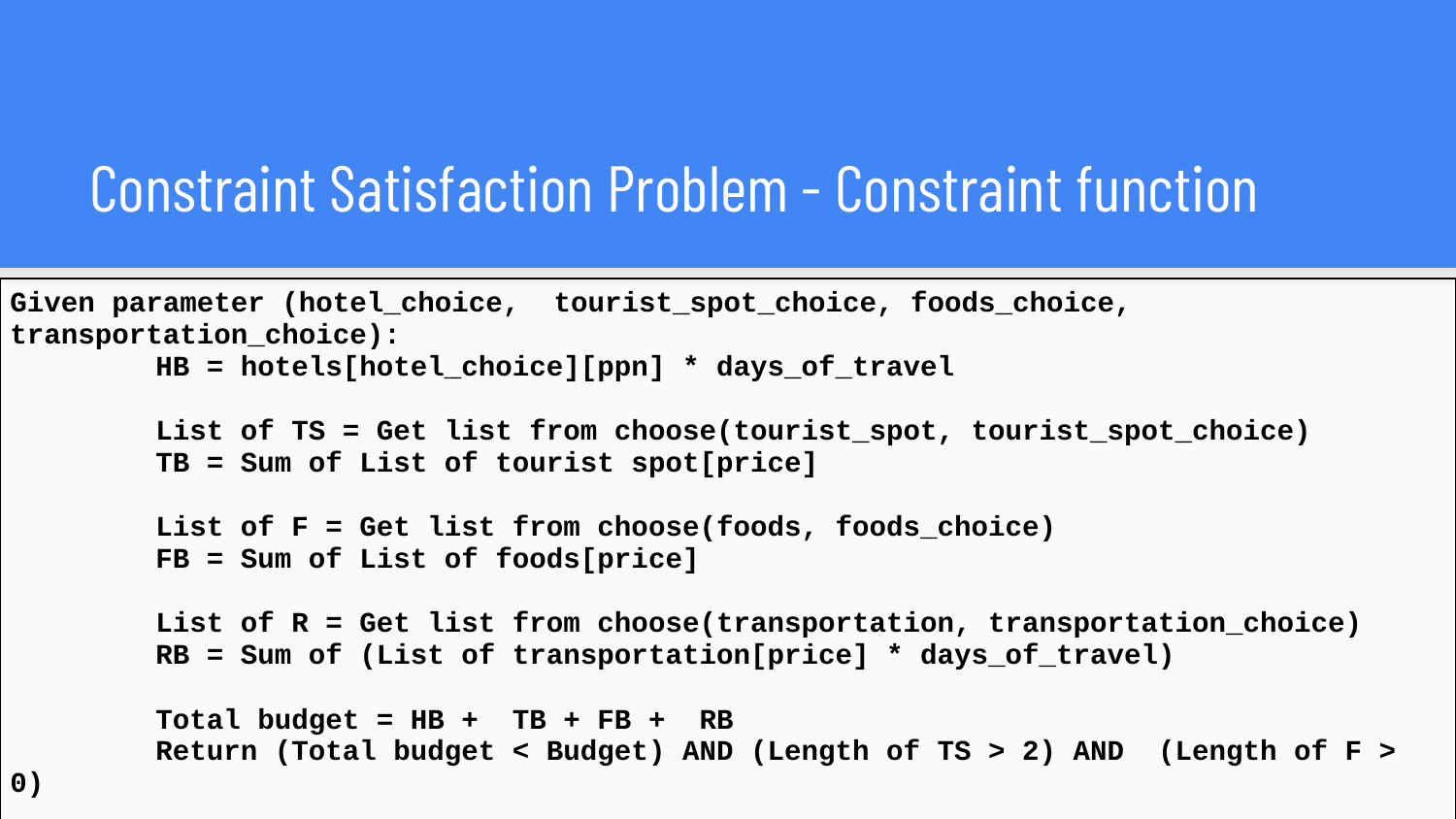

# Constraint Satisfaction Problem - Constraint function
| Given parameter (hotel\_choice, tourist\_spot\_choice, foods\_choice, transportation\_choice): HB = hotels[hotel\_choice][ppn] \* days\_of\_travel List of TS = Get list from choose(tourist\_spot, tourist\_spot\_choice) TB = Sum of List of tourist spot[price] List of F = Get list from choose(foods, foods\_choice) FB = Sum of List of foods[price] List of R = Get list from choose(transportation, transportation\_choice) RB = Sum of (List of transportation[price] \* days\_of\_travel) Total budget = HB + TB + FB + RB Return (Total budget < Budget) AND (Length of TS > 2) AND (Length of F > 0) |
| --- |